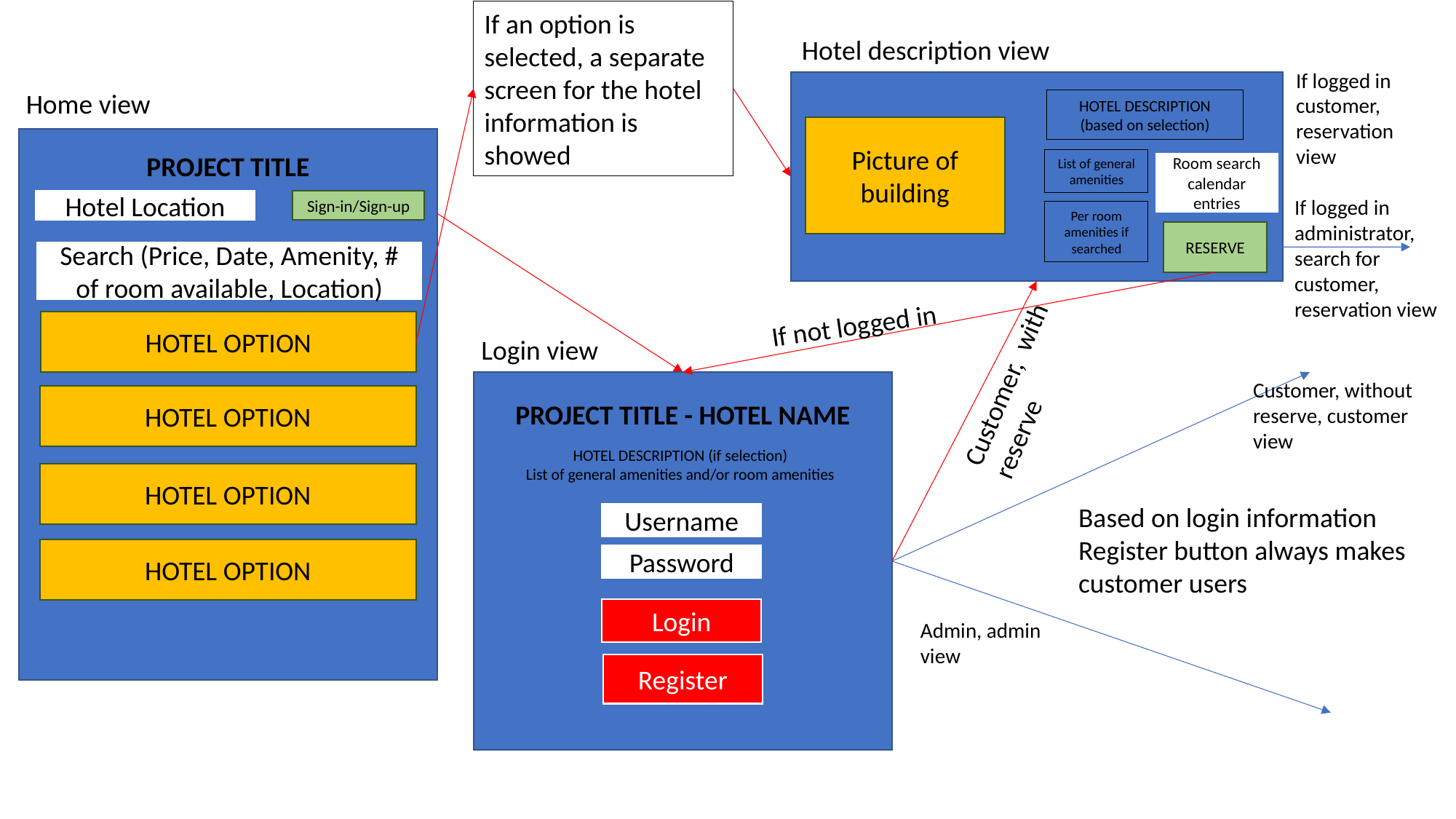

If an option is selected, a separate screen for the hotel information is showed
Hotel description view
If logged in customer, reservation view

HOTEL DESCRIPTION (based on selection)
Picture of building
List of general amenities
Room search
calendar entries
Per room amenities if searched
RESERVE
Home view

Sign-in/Sign-up
Hotel Location
PROJECT TITLE
HOTEL OPTION
HOTEL OPTION
HOTEL OPTION
HOTEL OPTION
If logged in administrator, search for customer, reservation view
Search (Price, Date, Amenity, # of room available, Location)
If not logged in
Login view
Customer,  with reserve
Customer, without reserve, customer view

PROJECT TITLE - HOTEL NAME
Username
Password
Login
HOTEL DESCRIPTION (if selection)
List of general amenities and/or room amenities
Register
Based on login information
Register button always makes customer users
Admin, admin view